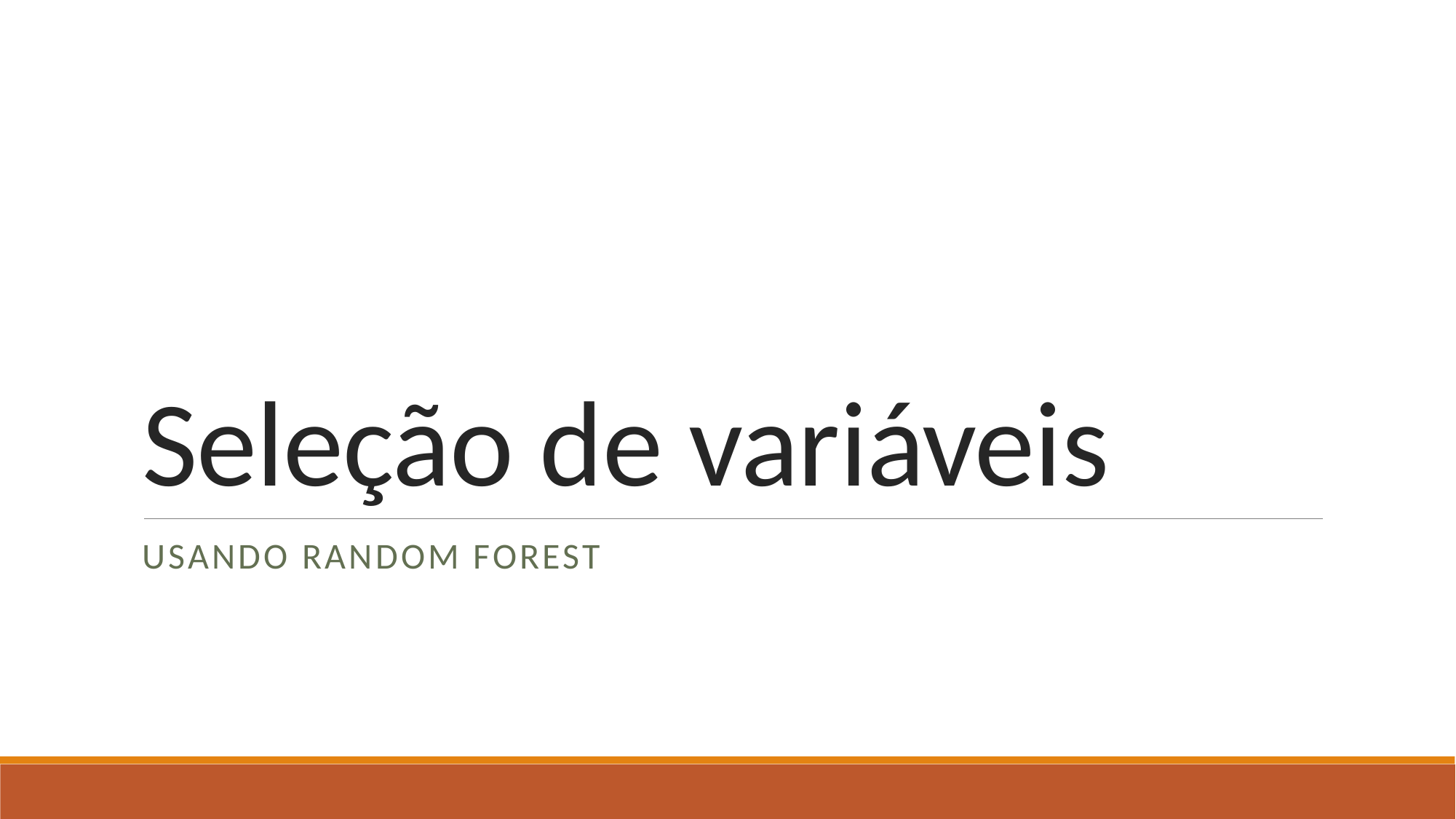

# Seleção de variáveis
Usando Random Forest